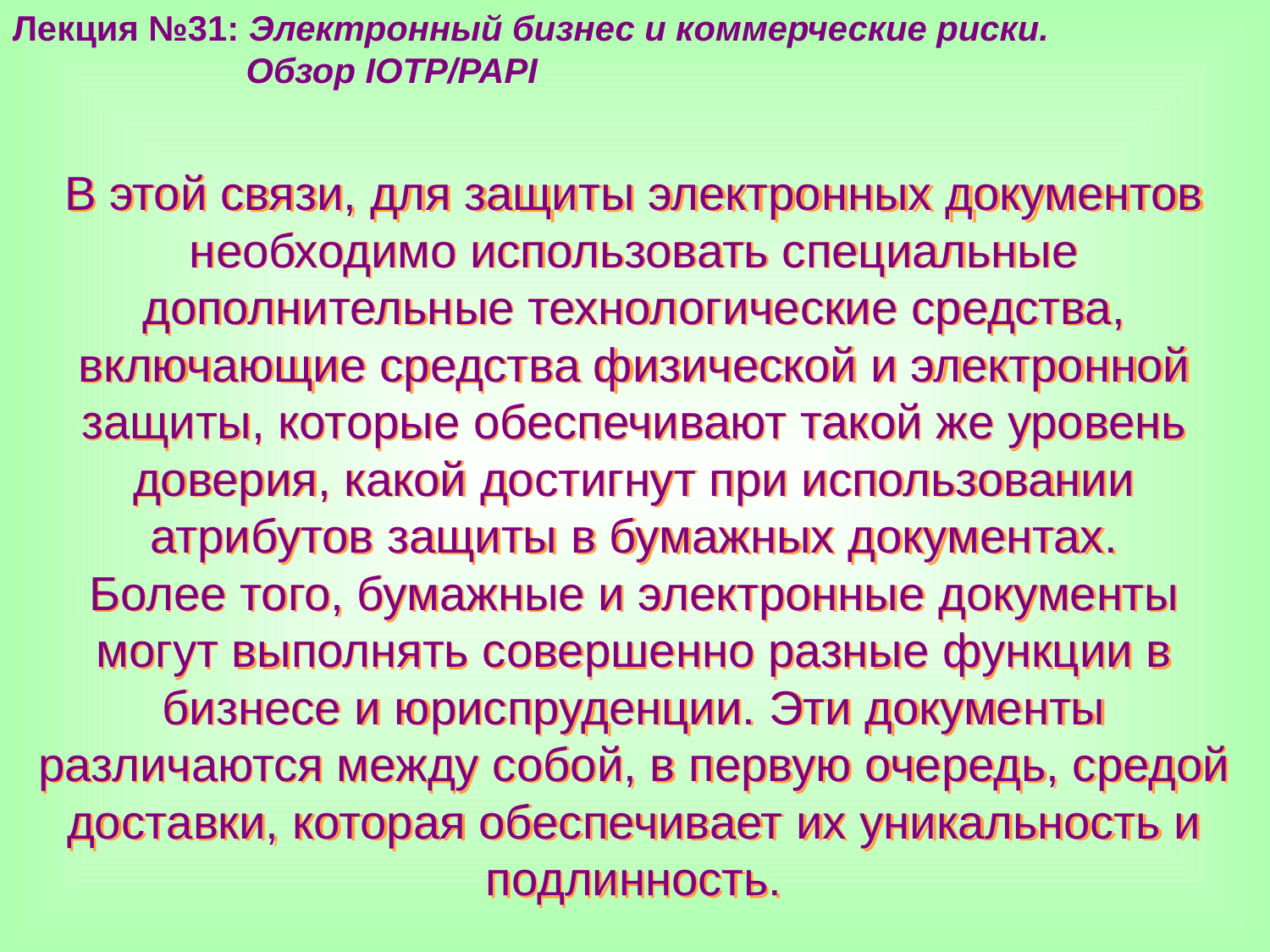

Лекция №31: Электронный бизнес и коммерческие риски.
                        Обзор IOTP/PAPI
В этой связи, для защиты электронных документов необходимо использовать специальные дополнительные технологические средства, включающие средства физической и электронной защиты, которые обеспечивают такой же уровень доверия, какой достигнут при использовании атрибутов защиты в бумажных документах.
Более того, бумажные и электронные документы могут выполнять совершенно разные функции в бизнесе и юриспруденции. Эти документы различаются между собой, в первую очередь, средой доставки, которая обеспечивает их уникальность и подлинность.